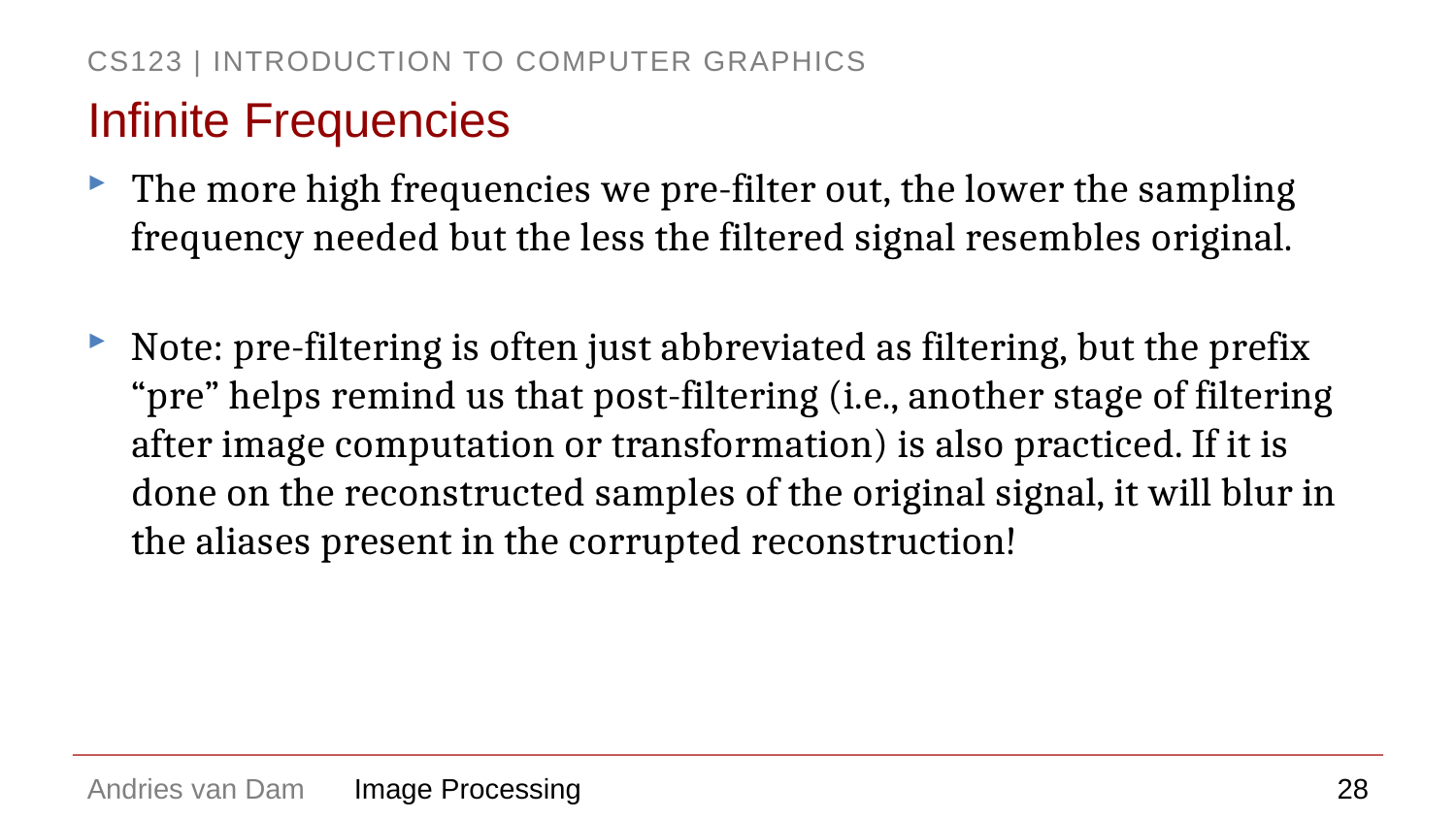

# Infinite Frequencies
The more high frequencies we pre-filter out, the lower the sampling frequency needed but the less the filtered signal resembles original.
Note: pre-filtering is often just abbreviated as filtering, but the prefix “pre” helps remind us that post-filtering (i.e., another stage of filtering after image computation or transformation) is also practiced. If it is done on the reconstructed samples of the original signal, it will blur in the aliases present in the corrupted reconstruction!
28
Image Processing